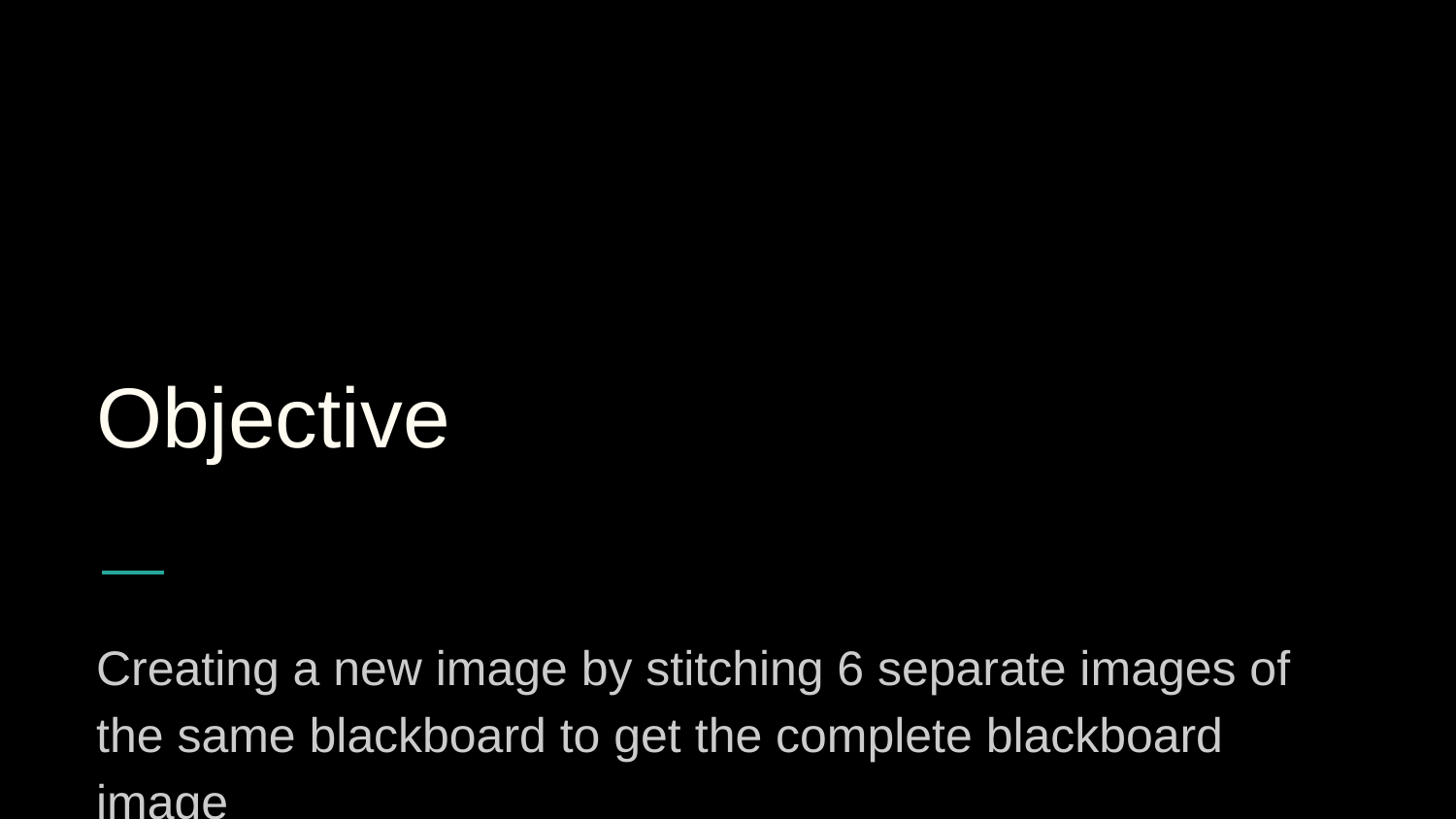

# Objective
Creating a new image by stitching 6 separate images of the same blackboard to get the complete blackboard image